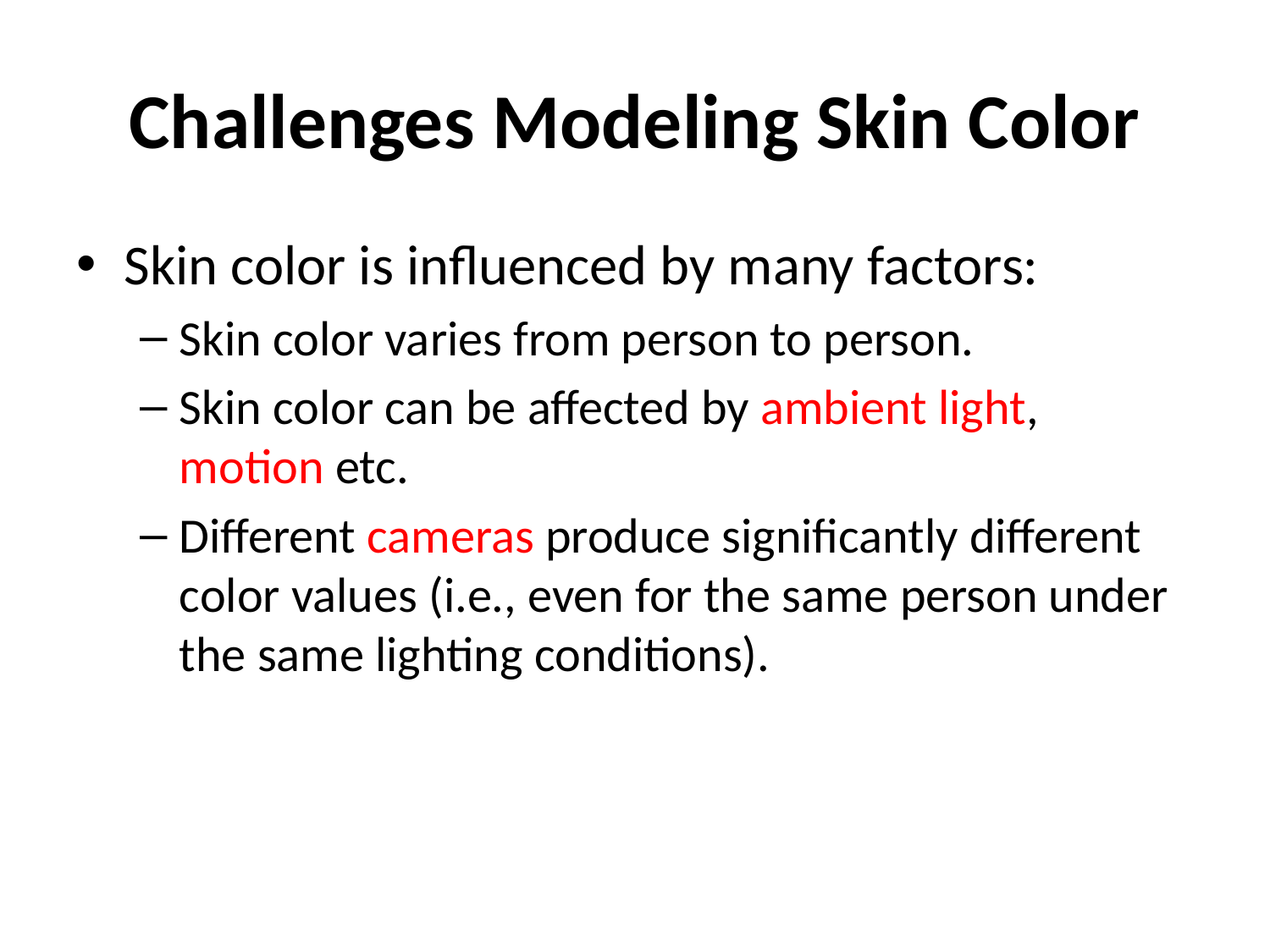

# Challenges Modeling Skin Color
Skin color is influenced by many factors:
Skin color varies from person to person.
Skin color can be affected by ambient light, motion etc.
Different cameras produce significantly different color values (i.e., even for the same person under the same lighting conditions).